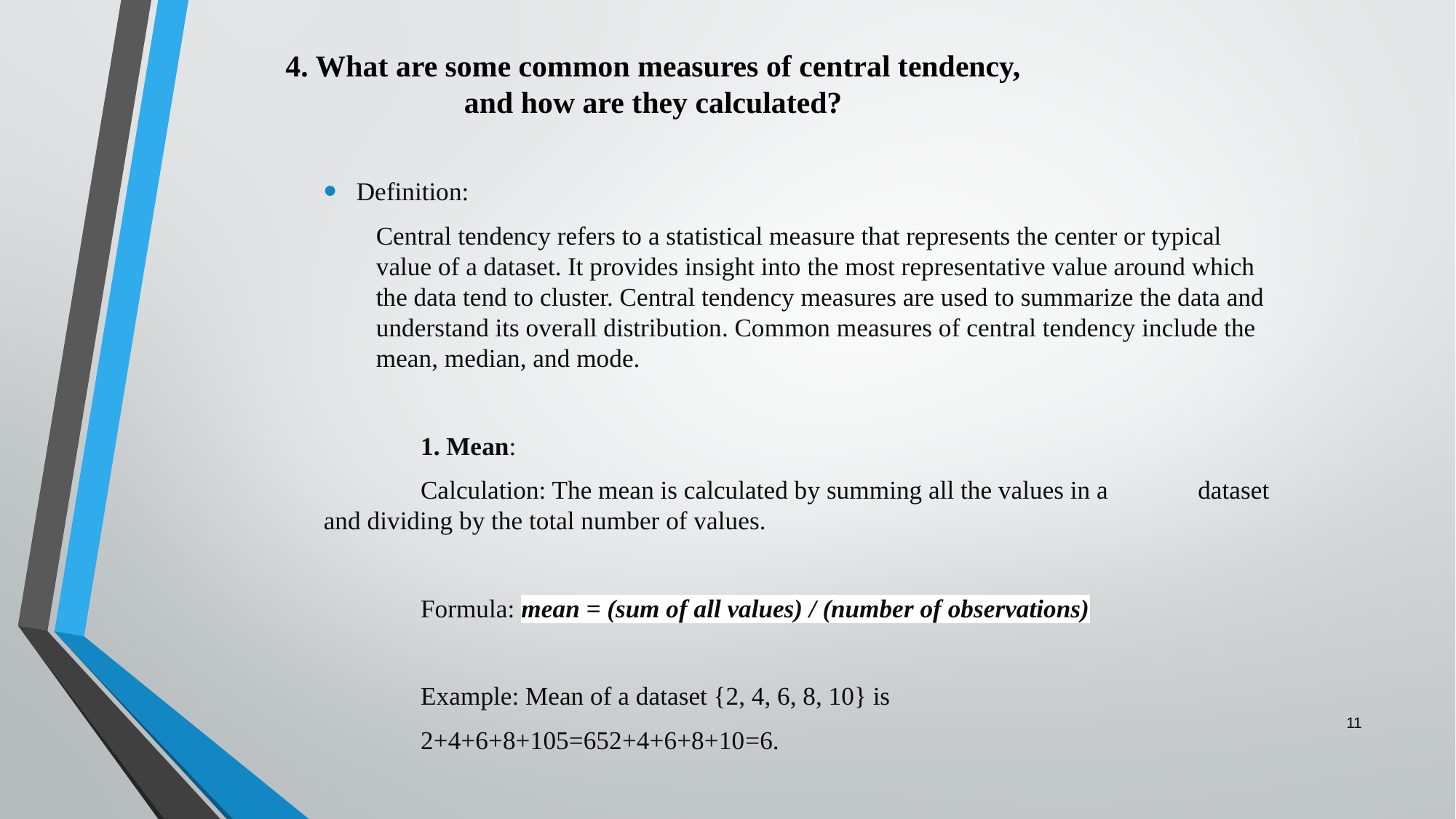

# 4. What are some common measures of central tendency, and how are they calculated?
Definition:
Central tendency refers to a statistical measure that represents the center or typical value of a dataset. It provides insight into the most representative value around which the data tend to cluster. Central tendency measures are used to summarize the data and understand its overall distribution. Common measures of central tendency include the mean, median, and mode.

	1. Mean:
		Calculation: The mean is calculated by summing all the values in a 			dataset and dividing by the total number of values.

	Formula: mean = (sum of all values) / (number of observations)

	Example: Mean of a dataset {2, 4, 6, 8, 10} is
 	2+4+6+8+105=652+4+6+8+10​=6.

11